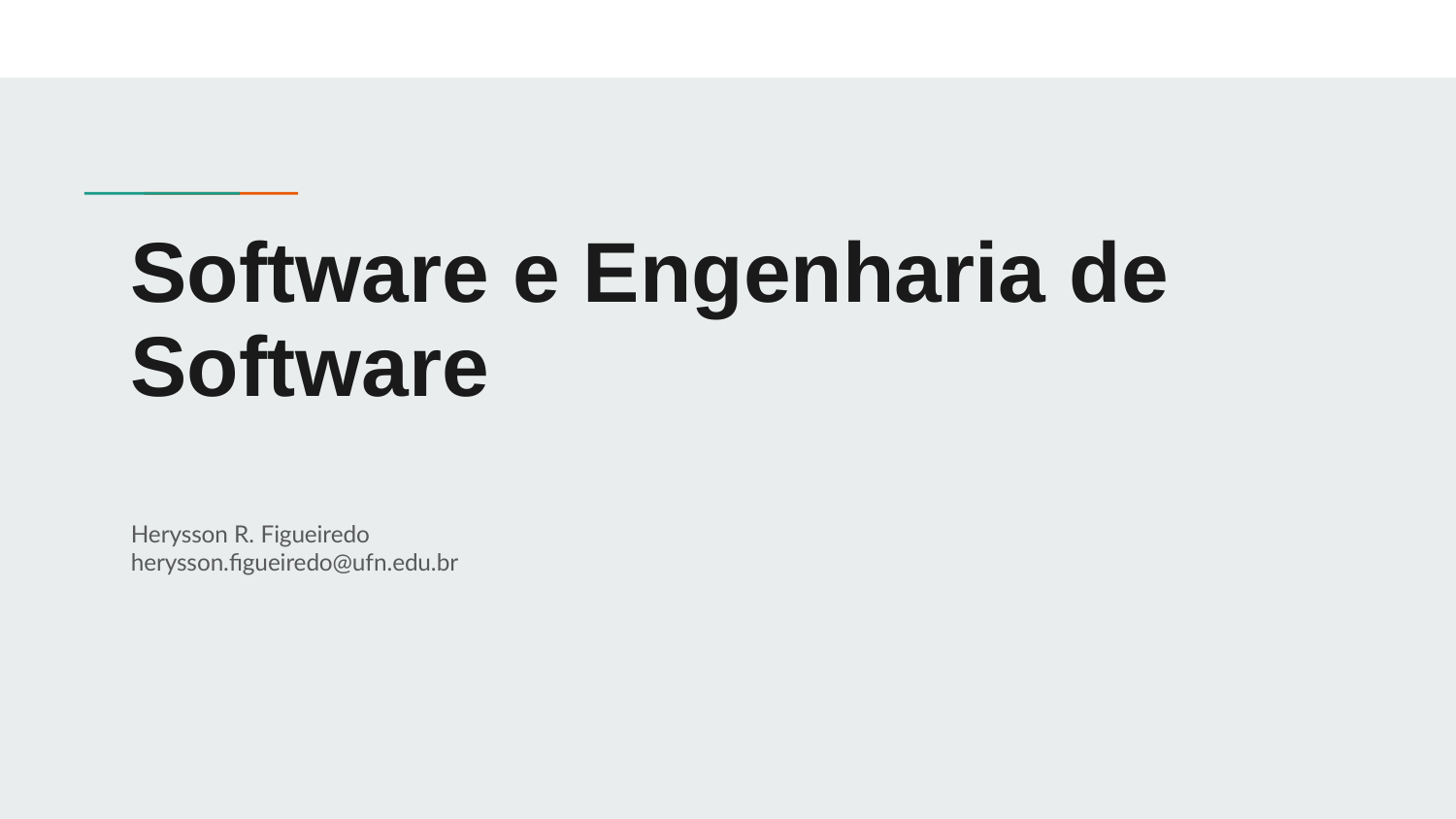

# Software e Engenharia de Software
Herysson R. Figueiredo
herysson.figueiredo@ufn.edu.br